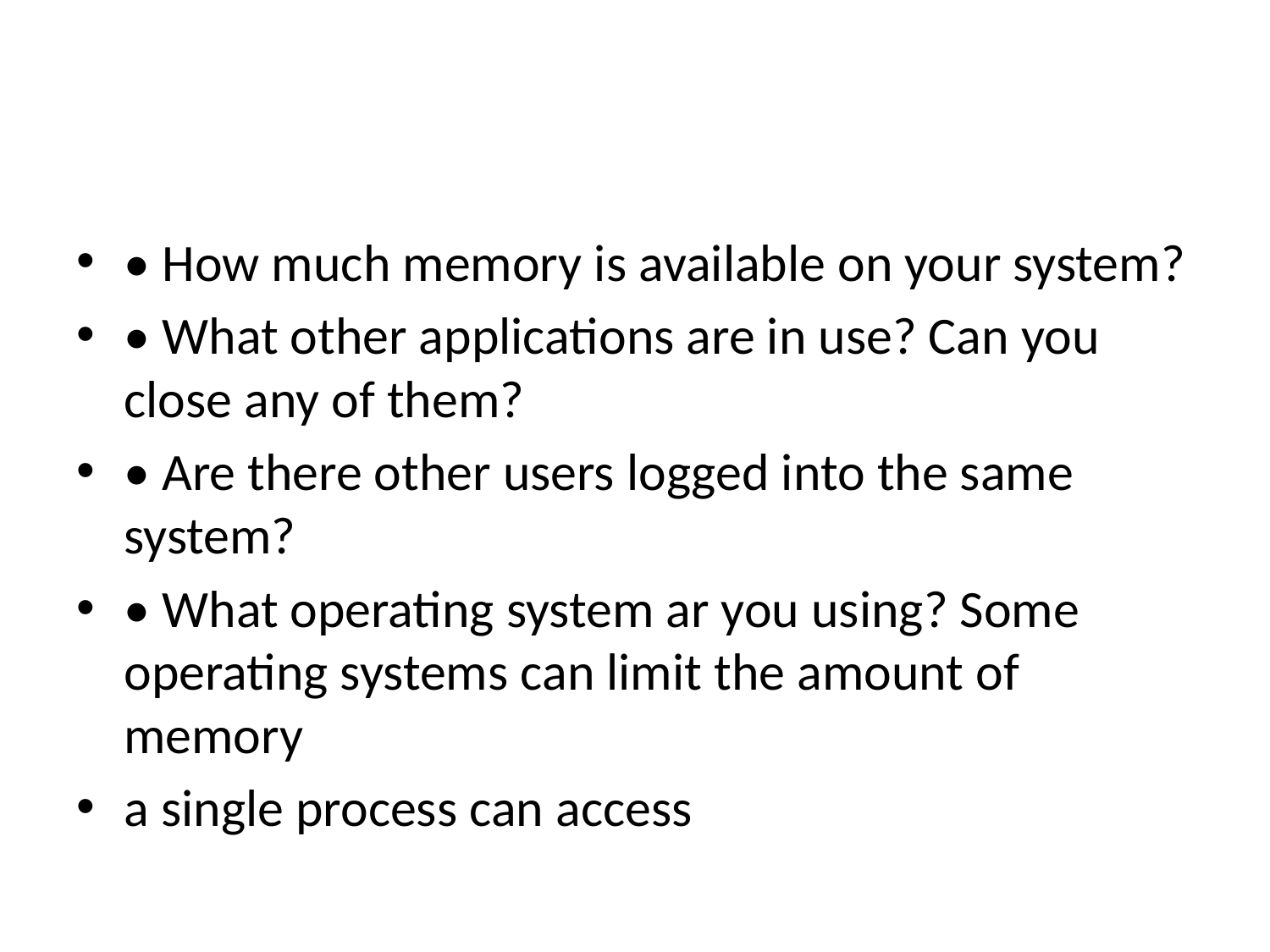

#
• How much memory is available on your system?
• What other applications are in use? Can you close any of them?
• Are there other users logged into the same system?
• What operating system ar you using? Some operating systems can limit the amount of memory
a single process can access